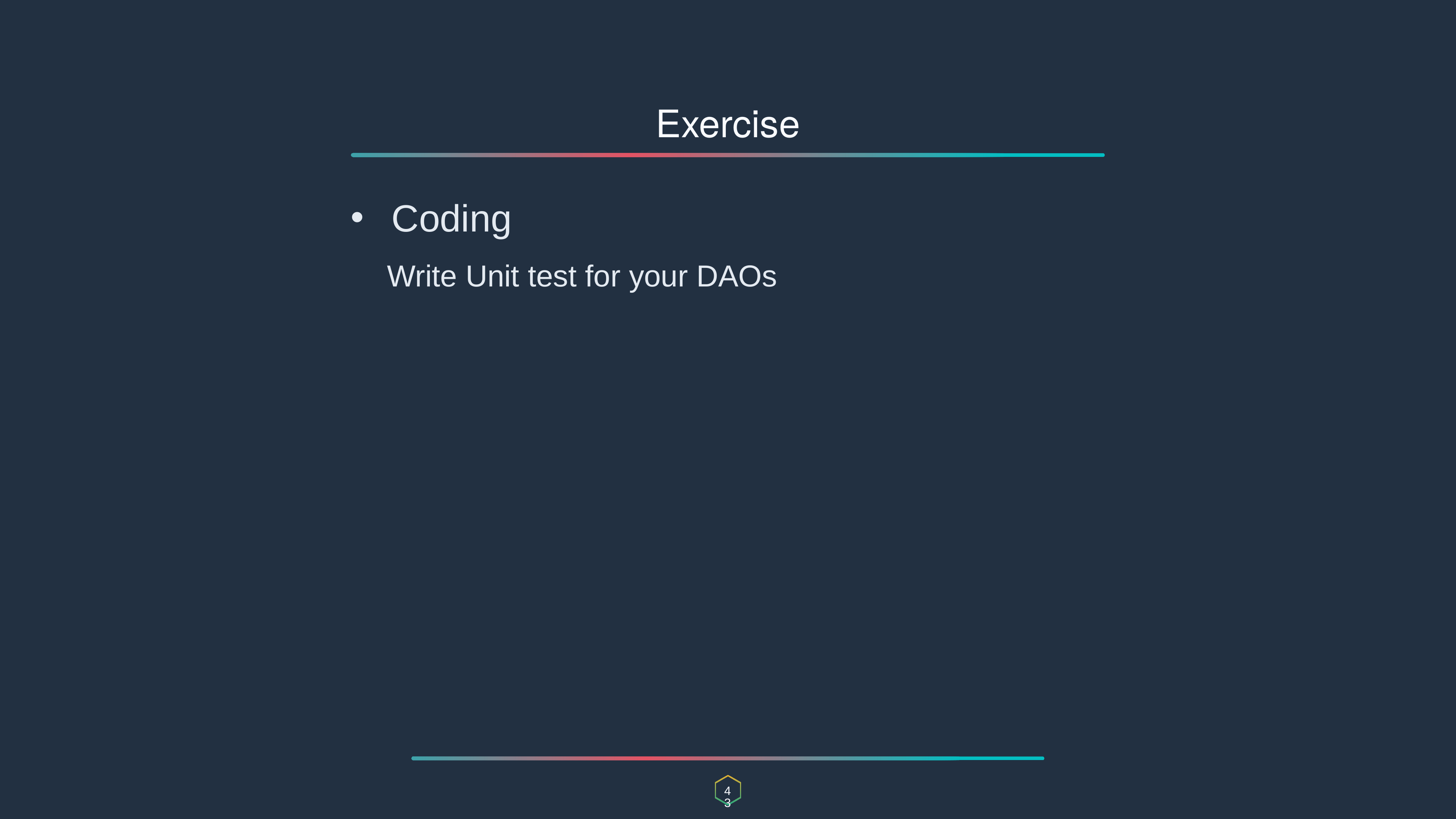

Exercise
Coding
Write Unit test for your DAOs
43